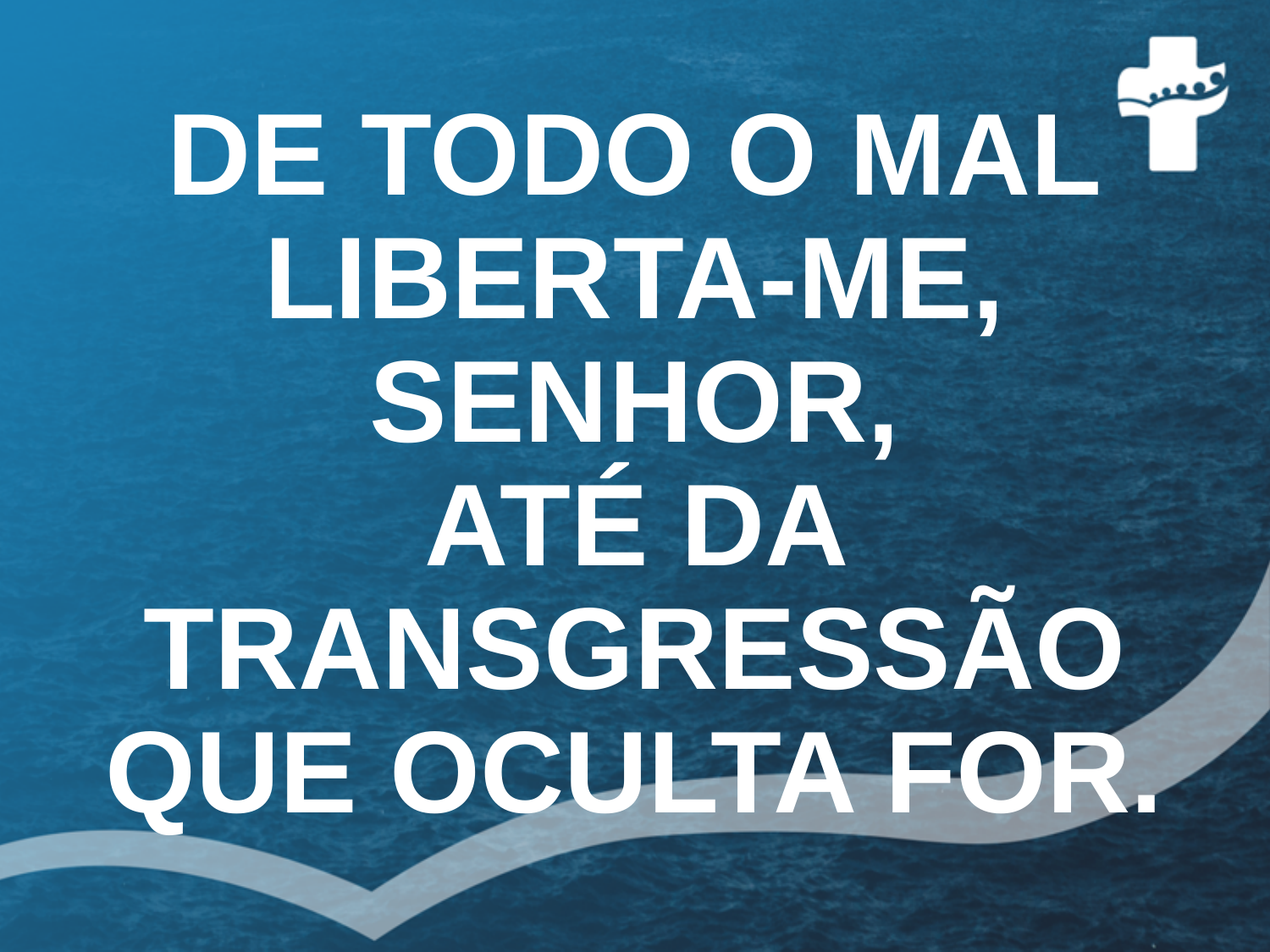

# DE TODO O MAL LIBERTA-ME, SENHOR, ATÉ DA TRANSGRESSÃO QUE OCULTA FOR.